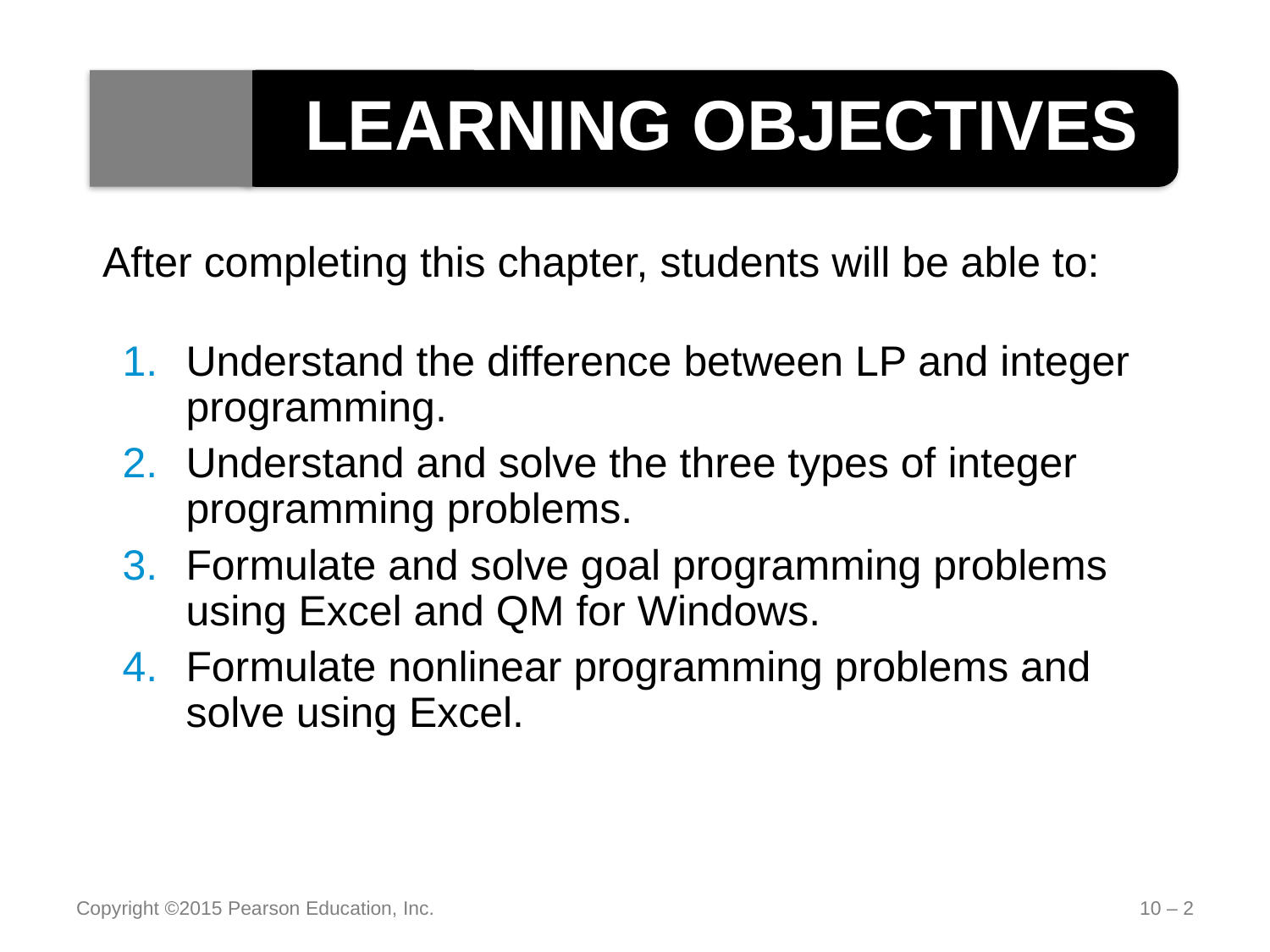

LEARNING OBJECTIVES
After completing this chapter, students will be able to:
Understand the difference between LP and integer programming.
Understand and solve the three types of integer programming problems.
Formulate and solve goal programming problems using Excel and QM for Windows.
Formulate nonlinear programming problems and solve using Excel.
Copyright ©2015 Pearson Education, Inc.
10 – 2